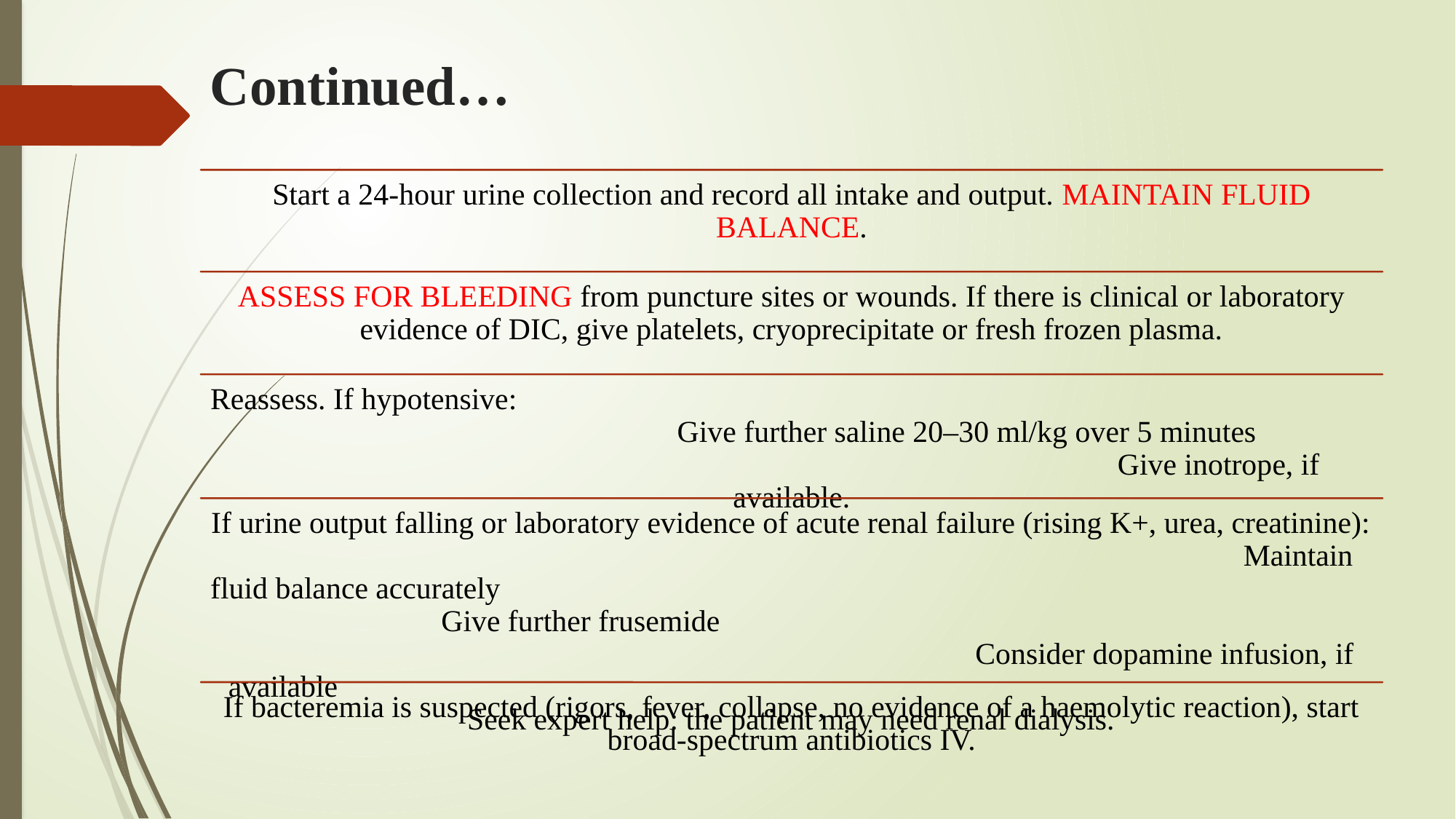

# Continued…
Start a 24-hour urine collection and record all intake and output. MAINTAIN FLUID BALANCE.
ASSESS FOR BLEEDING from puncture sites or wounds. If there is clinical or laboratory evidence of DIC, give platelets, cryoprecipitate or fresh frozen plasma.
Reassess. If hypotensive:                                                                                                                                                                              Give further saline 20–30 ml/kg over 5 minutes                                                                                                                                Give inotrope, if available.
If urine output falling or laboratory evidence of acute renal failure (rising K+, urea, creatinine):                                                                                                                                      Maintain fluid balance accurately                                                                                                                                                 Give further frusemide                                                                                                                                                                                        Consider dopamine infusion, if available                                                                                                                                      Seek expert help: the patient may need renal dialysis.
If bacteremia is suspected (rigors, fever, collapse, no evidence of a haemolytic reaction), start broad-spectrum antibiotics IV.